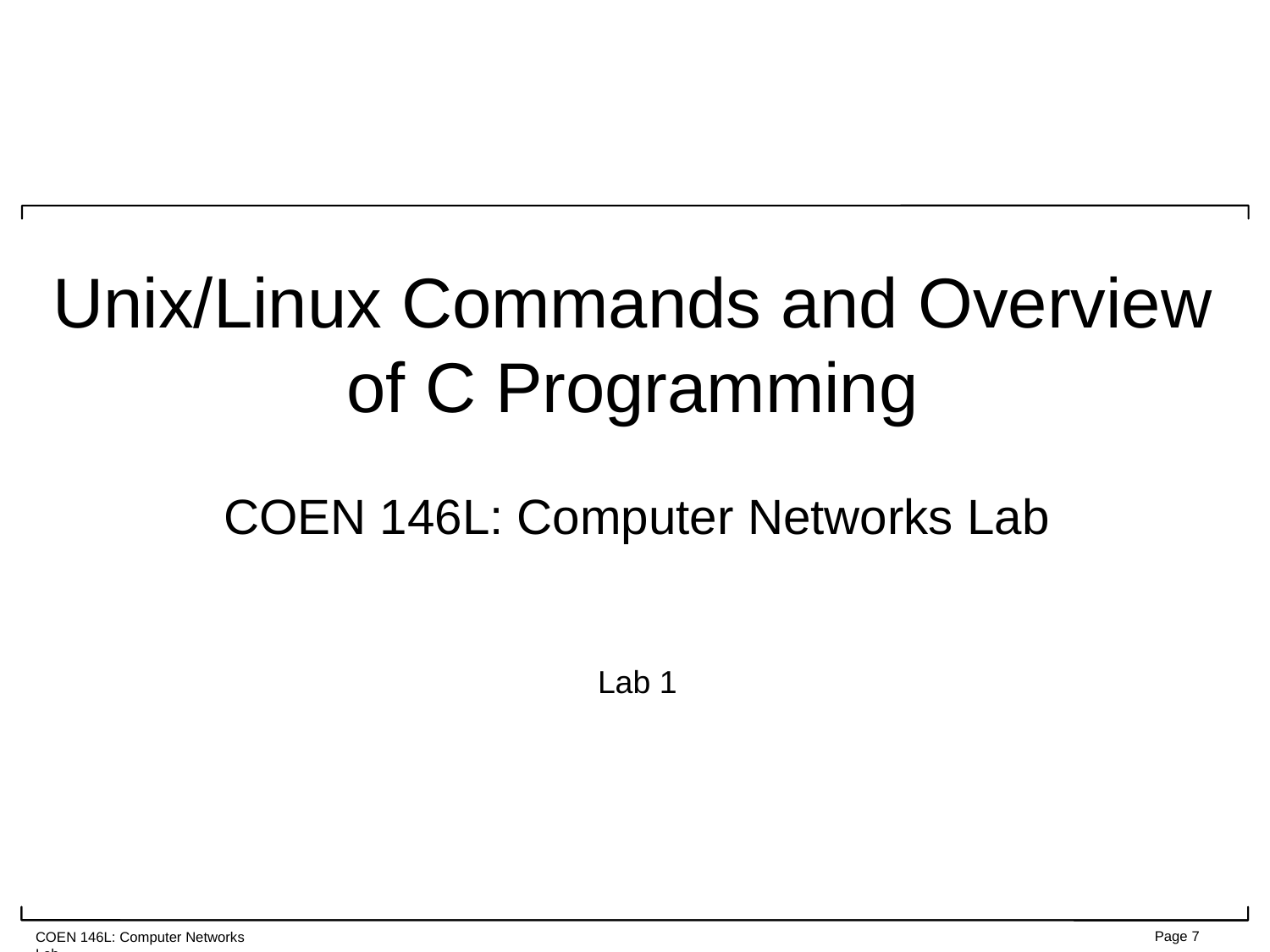

# Unix/Linux Commands and Overview of C Programming

COEN 146L: Computer Networks Lab

Lab 1